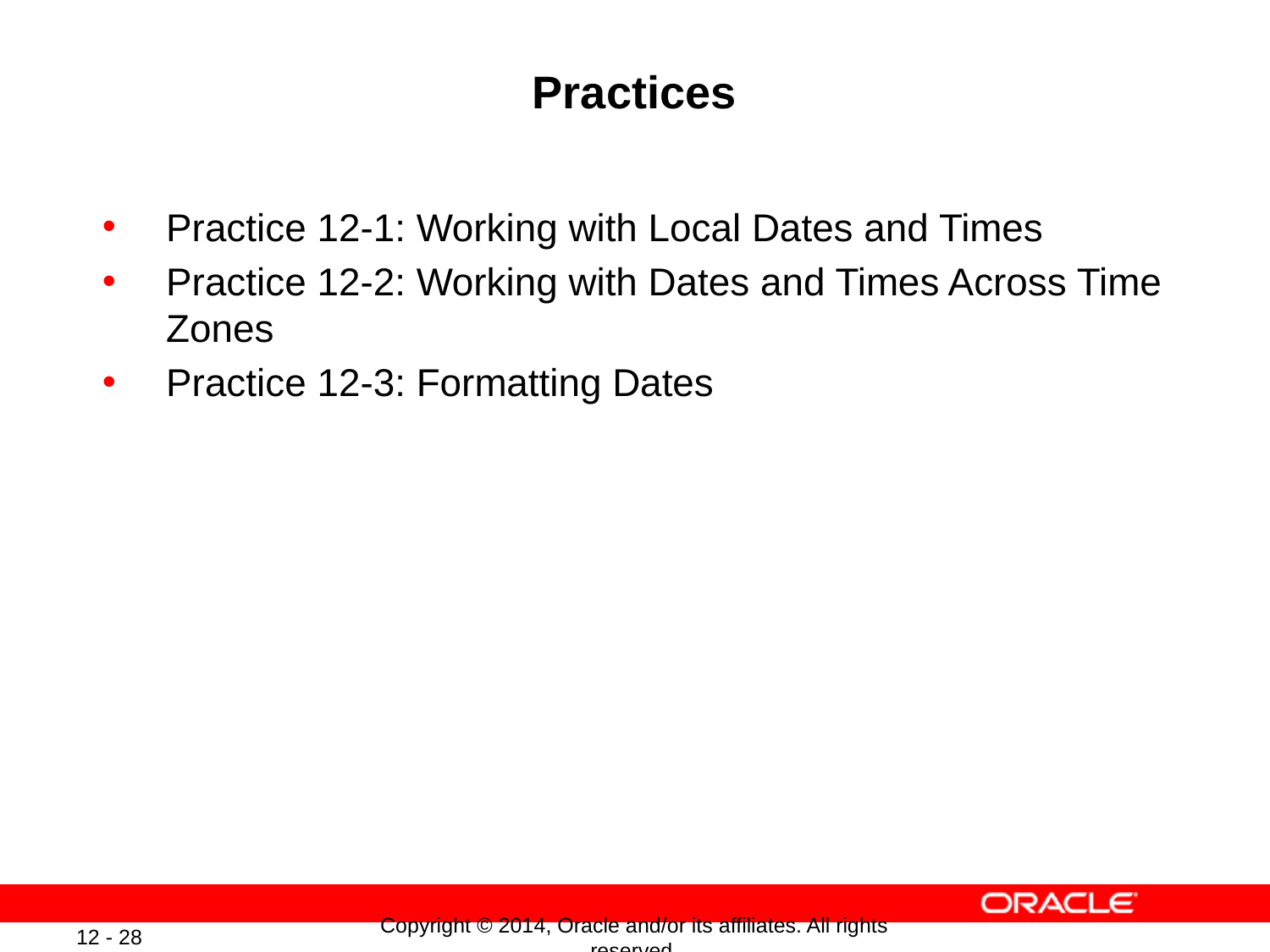

# Practices
Practice 12-1: Working with Local Dates and Times
Practice 12-2: Working with Dates and Times Across Time Zones
Practice 12-3: Formatting Dates